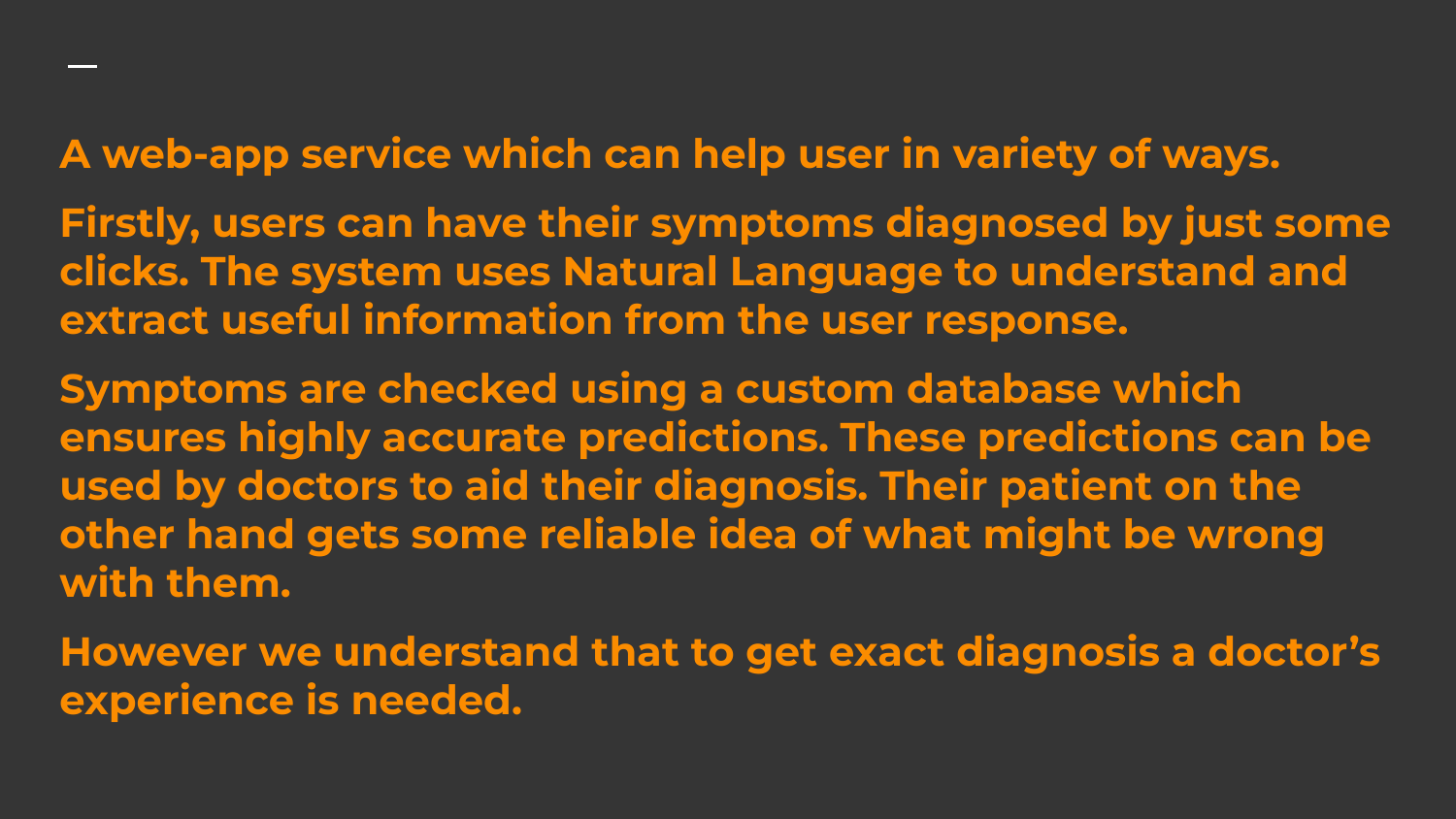

# A web-app service which can help user in variety of ways.
Firstly, users can have their symptoms diagnosed by just some clicks. The system uses Natural Language to understand and extract useful information from the user response.
Symptoms are checked using a custom database which ensures highly accurate predictions. These predictions can be used by doctors to aid their diagnosis. Their patient on the other hand gets some reliable idea of what might be wrong with them.
However we understand that to get exact diagnosis a doctor’s  experience is needed.